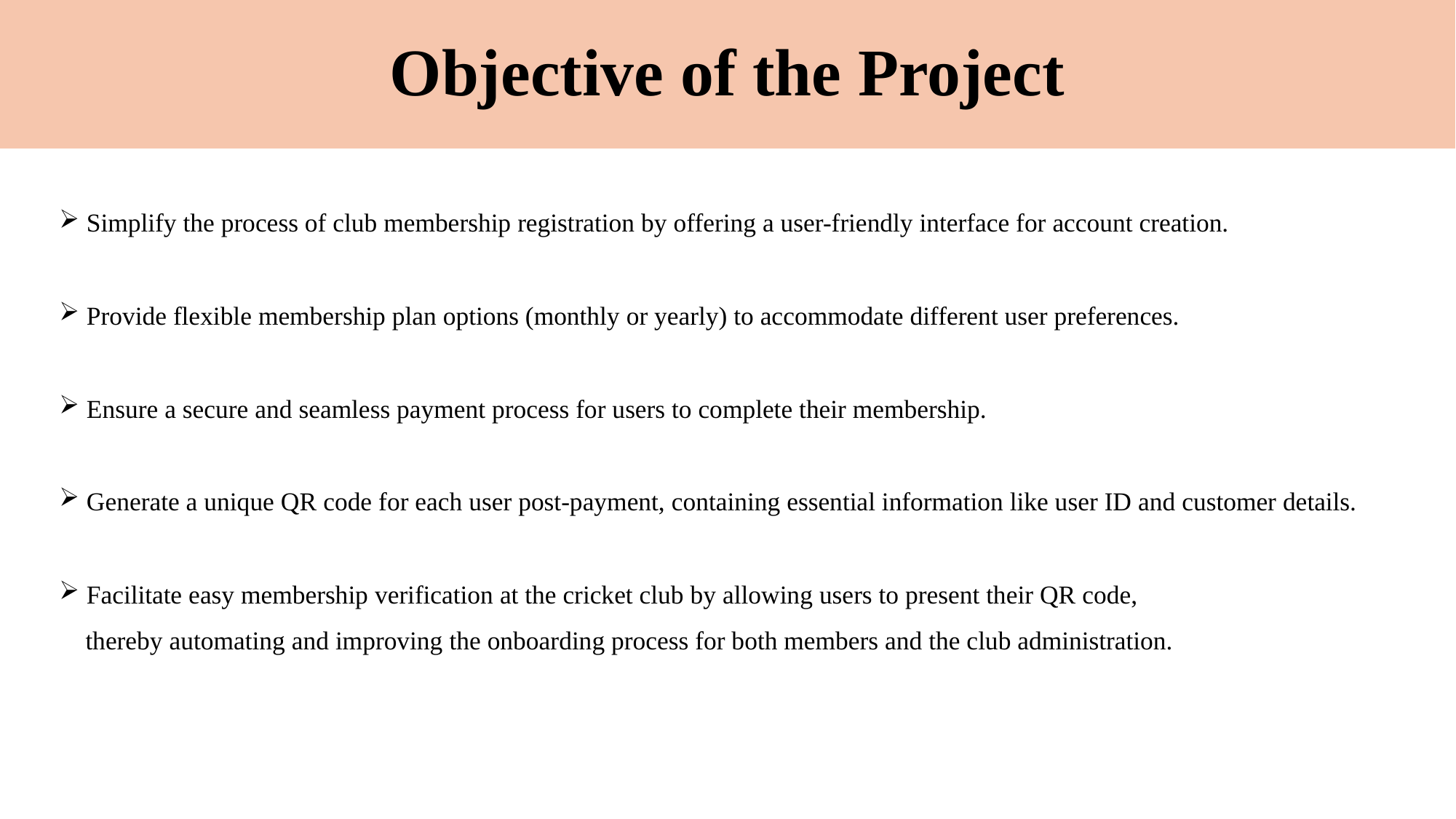

# Objective of the Project
Simplify the process of club membership registration by offering a user-friendly interface for account creation.

Provide flexible membership plan options (monthly or yearly) to accommodate different user preferences.

Ensure a secure and seamless payment process for users to complete their membership.

Generate a unique QR code for each user post-payment, containing essential information like user ID and customer details.

Facilitate easy membership verification at the cricket club by allowing users to present their QR code,
    thereby automating and improving the onboarding process for both members and the club administration.